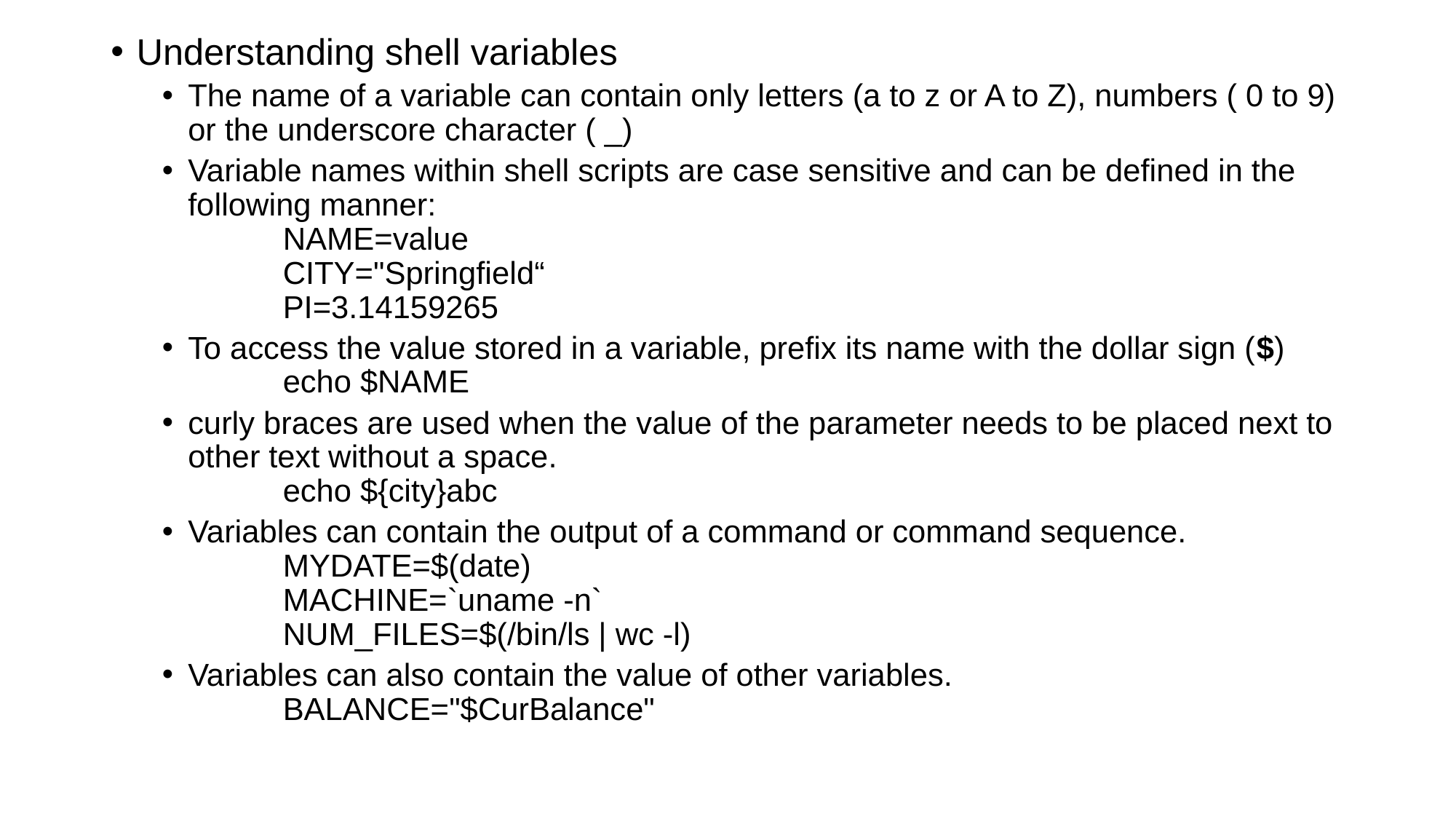

Understanding shell variables
The name of a variable can contain only letters (a to z or A to Z), numbers ( 0 to 9) or the underscore character ( _)
Variable names within shell scripts are case sensitive and can be defined in the following manner:
	NAME=value
	CITY="Springfield“
	PI=3.14159265
To access the value stored in a variable, prefix its name with the dollar sign ($)
	echo $NAME
curly braces are used when the value of the parameter needs to be placed next to other text without a space.
	echo ${city}abc
Variables can contain the output of a command or command sequence.
	MYDATE=$(date)
	MACHINE=`uname -n`
	NUM_FILES=$(/bin/ls | wc -l)
Variables can also contain the value of other variables.
	BALANCE="$CurBalance"